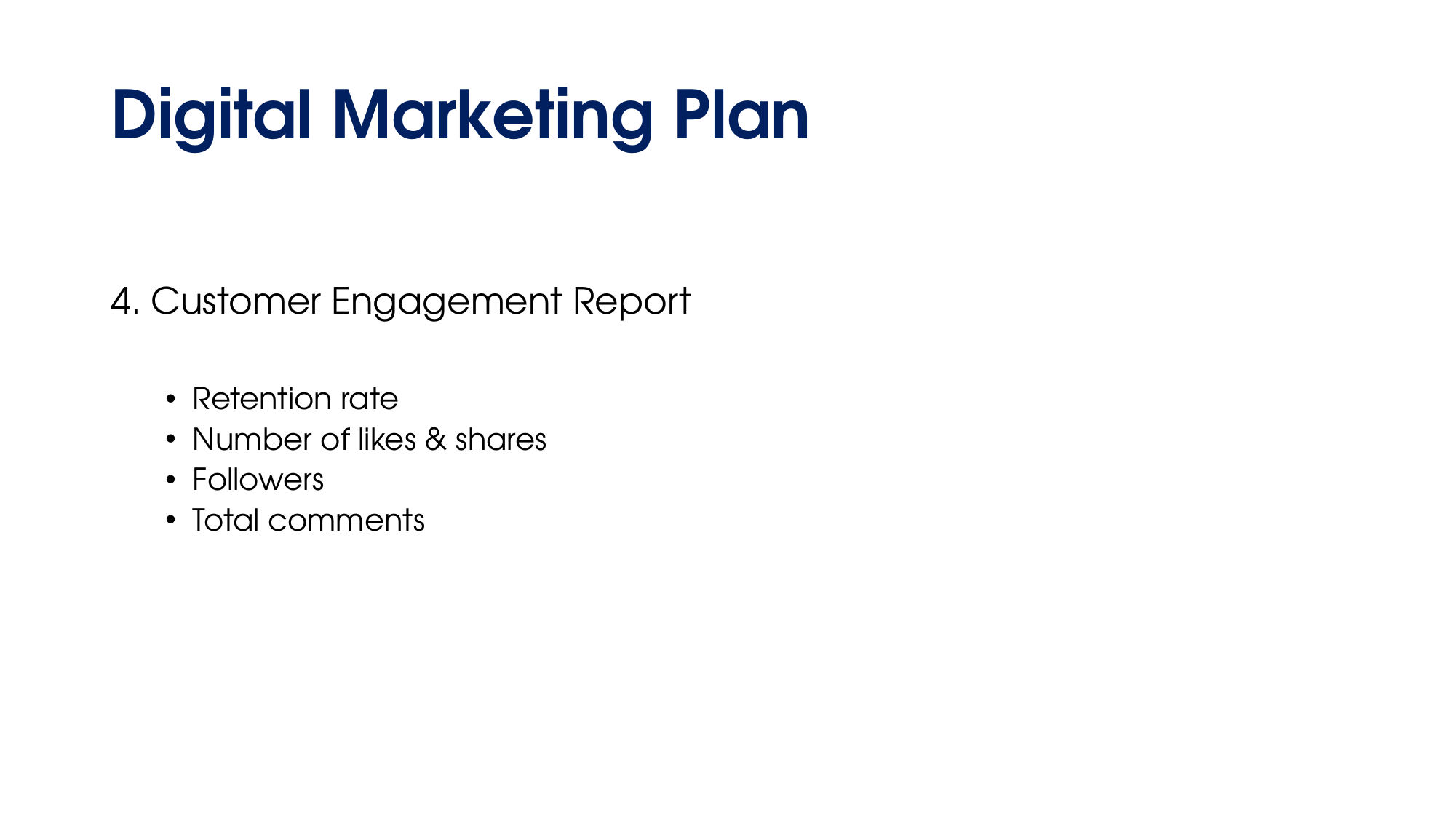

# Digital Marketing Plan

4. Customer Engagement Report

Retention rate
Number of likes & shares
Followers
Total comments